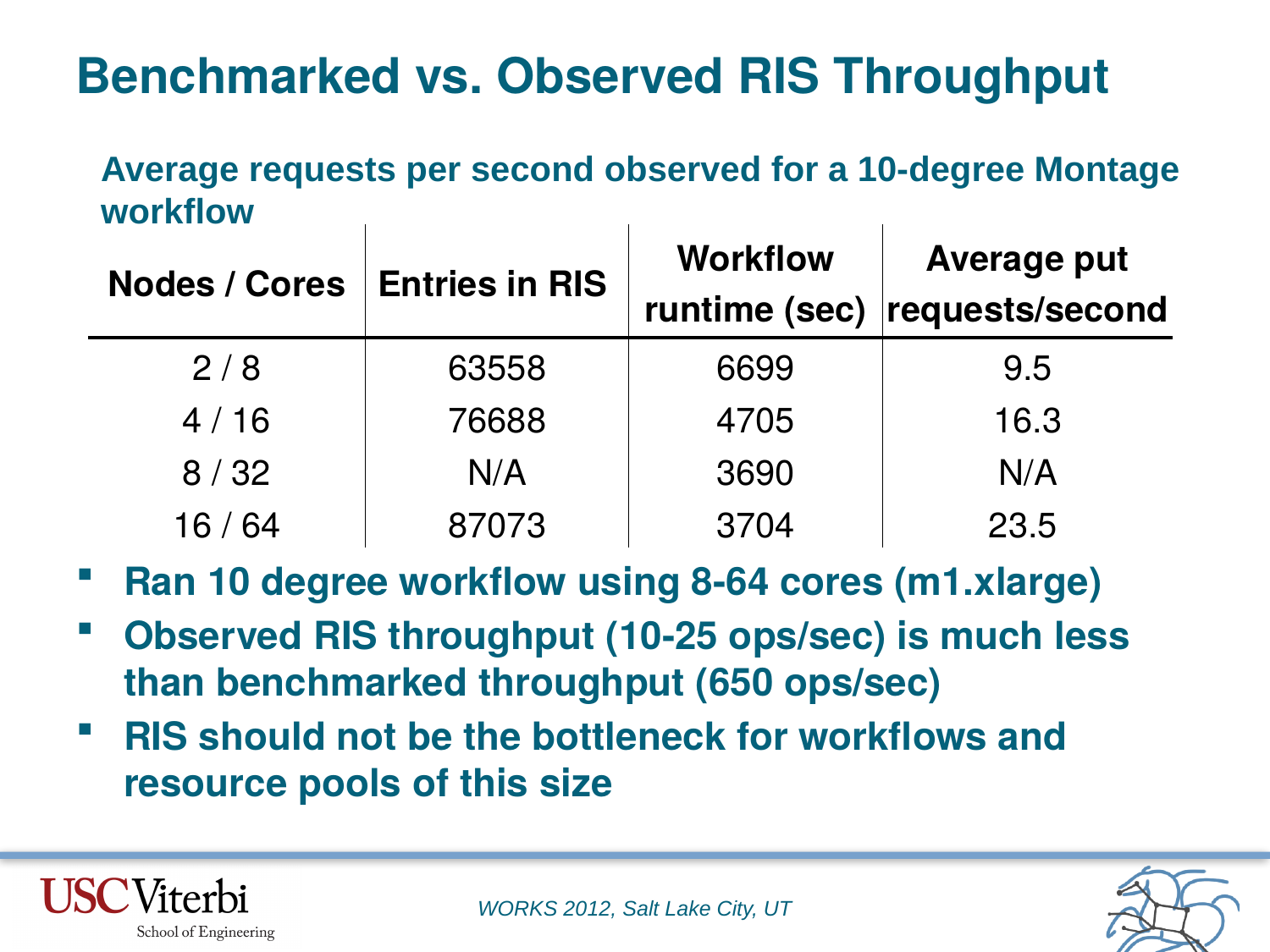

# Benchmarked vs. Observed RIS Throughput
Average requests per second observed for a 10-degree Montage workflow
| Nodes / Cores | Entries in RIS | Workflow runtime (sec) | Average put requests/second |
| --- | --- | --- | --- |
| 2 / 8 | 63558 | 6699 | 9.5 |
| 4 / 16 | 76688 | 4705 | 16.3 |
| 8 / 32 | N/A | 3690 | N/A |
| 16 / 64 | 87073 | 3704 | 23.5 |
Ran 10 degree workflow using 8-64 cores (m1.xlarge)
Observed RIS throughput (10-25 ops/sec) is much less than benchmarked throughput (650 ops/sec)
RIS should not be the bottleneck for workflows and resource pools of this size
WORKS 2012, Salt Lake City, UT